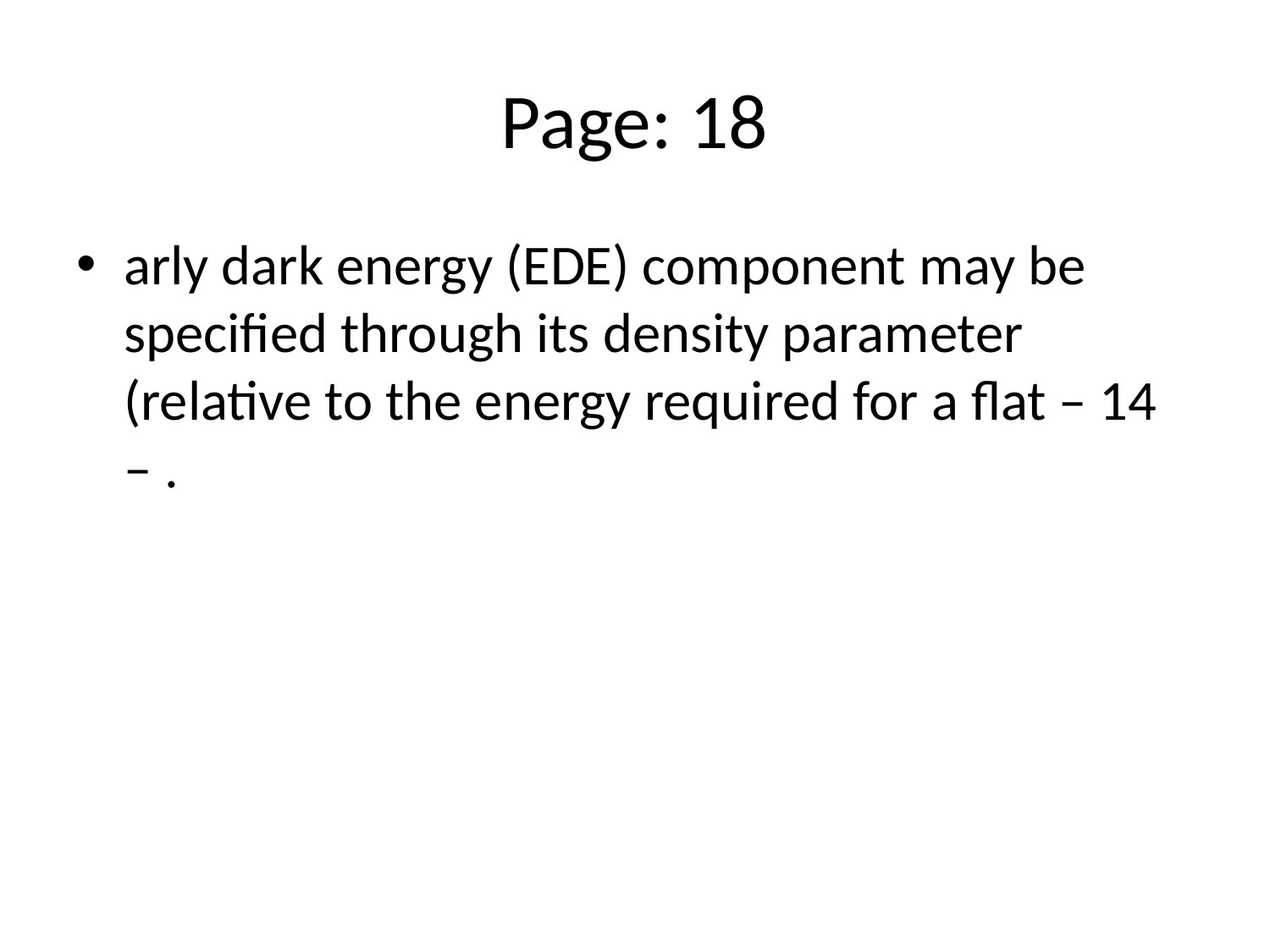

# Page: 18
arly dark energy (EDE) component may be specified through its density parameter (relative to the energy required for a flat – 14 – .